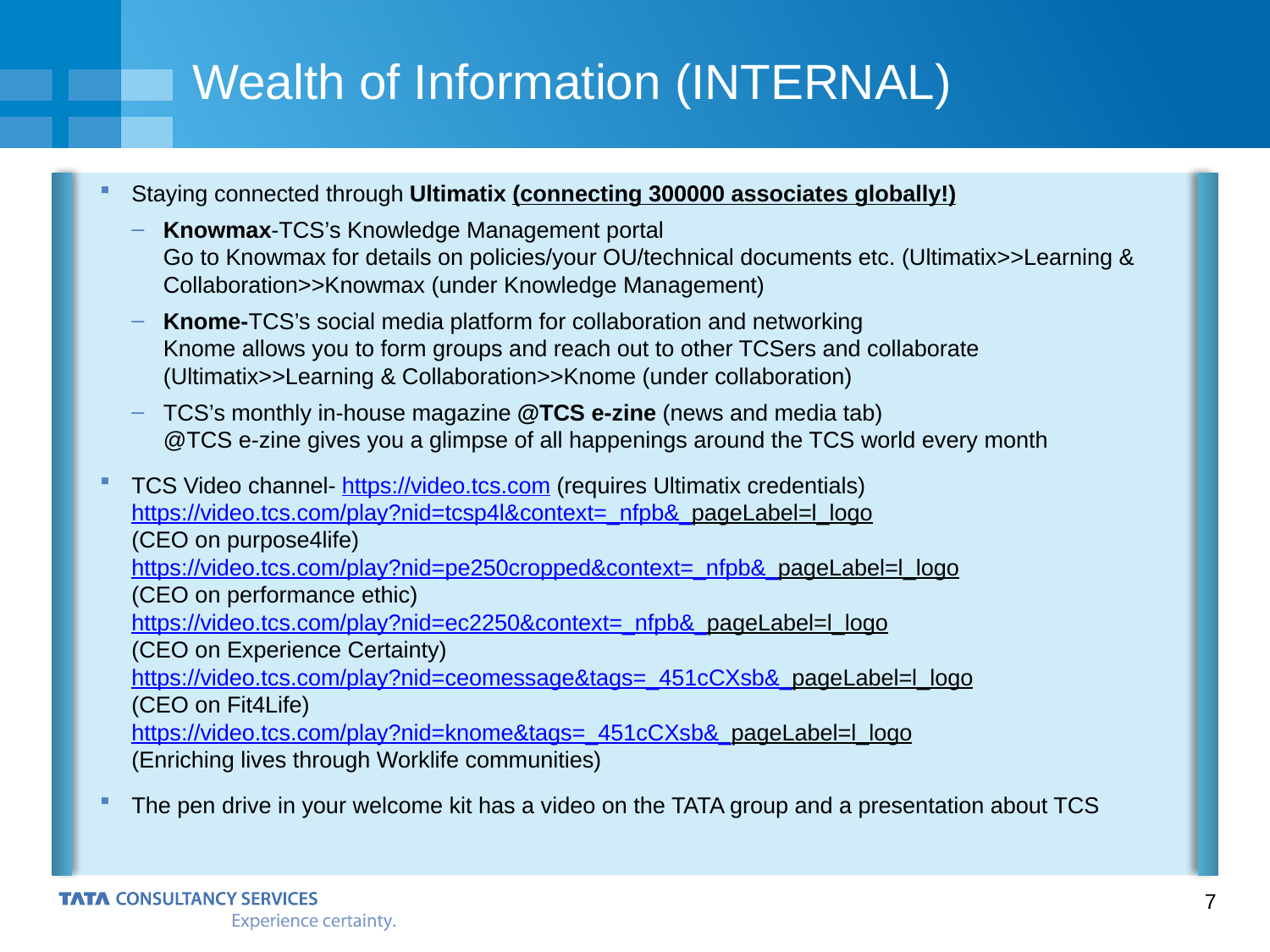

# Wealth of Information (INTERNAL)

Staying connected through Ultimatix (connecting 300000 associates globally!)
Knowmax-TCS’s Knowledge Management portal
Go to Knowmax for details on policies/your OU/technical documents etc. (Ultimatix>>Learning & Collaboration>>Knowmax (under Knowledge Management)
Knome-TCS’s social media platform for collaboration and networking
Knome allows you to form groups and reach out to other TCSers and collaborate (Ultimatix>>Learning & Collaboration>>Knome (under collaboration)
TCS’s monthly in-house magazine @TCS e-zine (news and media tab)
@TCS e-zine gives you a glimpse of all happenings around the TCS world every month
TCS Video channel- https://video.tcs.com (requires Ultimatix credentials)
https://video.tcs.com/play?nid=tcsp4l&context=_nfpb&_pageLabel=l_logo
(CEO on purpose4life)
https://video.tcs.com/play?nid=pe250cropped&context=_nfpb&_pageLabel=l_logo
(CEO on performance ethic)
https://video.tcs.com/play?nid=ec2250&context=_nfpb&_pageLabel=l_logo
(CEO on Experience Certainty)
https://video.tcs.com/play?nid=ceomessage&tags=_451cCXsb&_pageLabel=l_logo
(CEO on Fit4Life)
https://video.tcs.com/play?nid=knome&tags=_451cCXsb&_pageLabel=l_logo
(Enriching lives through Worklife communities)
The pen drive in your welcome kit has a video on the TATA group and a presentation about TCS